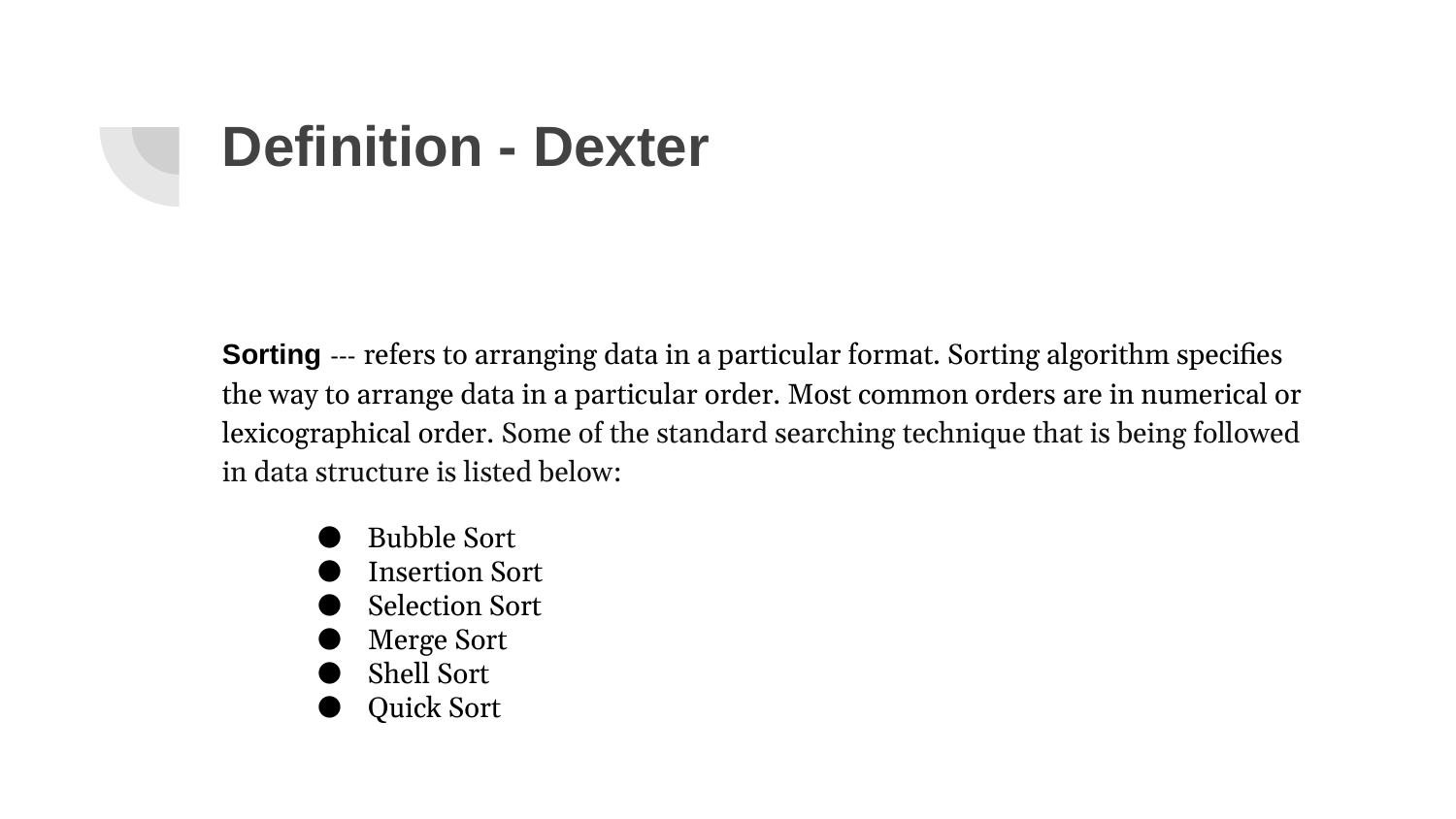

# Definition - Dexter
Sorting --- refers to arranging data in a particular format. Sorting algorithm specifies the way to arrange data in a particular order. Most common orders are in numerical or lexicographical order. Some of the standard searching technique that is being followed in data structure is listed below:
Bubble Sort
Insertion Sort
Selection Sort
Merge Sort
Shell Sort
Quick Sort